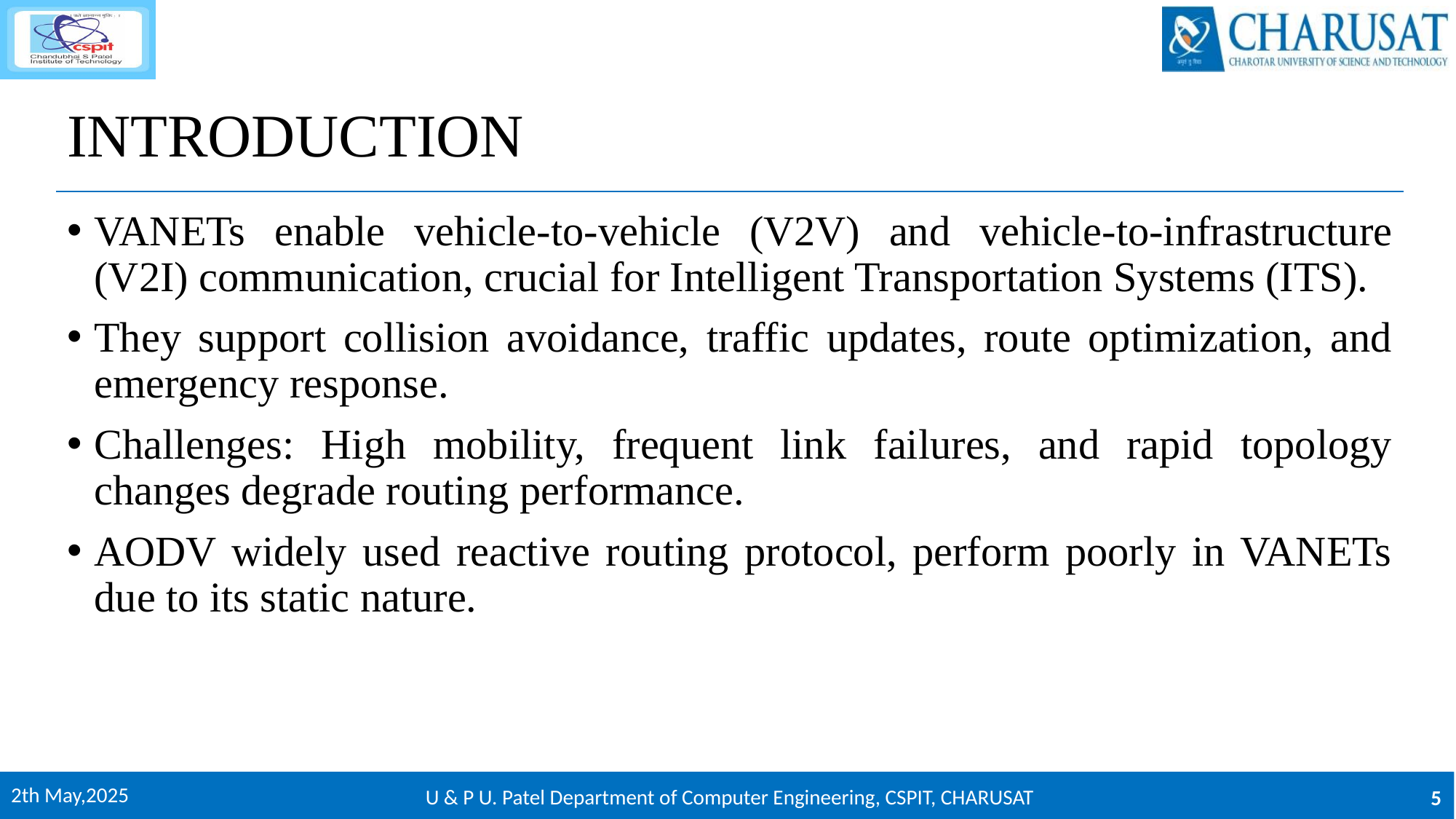

# INTRODUCTION
VANETs enable vehicle-to-vehicle (V2V) and vehicle-to-infrastructure (V2I) communication, crucial for Intelligent Transportation Systems (ITS).
They support collision avoidance, traffic updates, route optimization, and emergency response.
Challenges: High mobility, frequent link failures, and rapid topology changes degrade routing performance.
AODV widely used reactive routing protocol, perform poorly in VANETs due to its static nature.
2th May,2025
U & P U. Patel Department of Computer Engineering, CSPIT, CHARUSAT
5